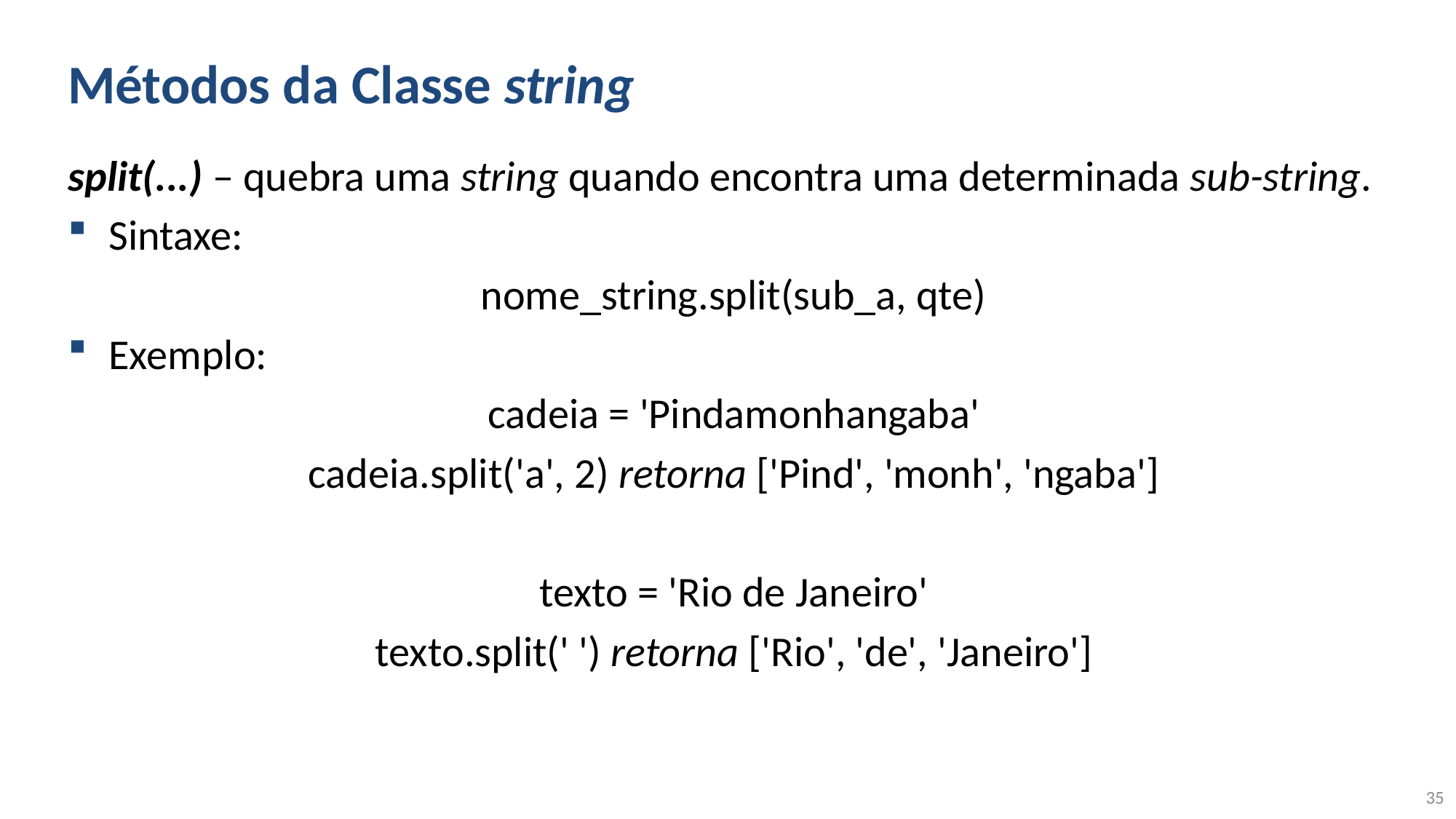

# Métodos da Classe string
split(...) – quebra uma string quando encontra uma determinada sub-string.
Sintaxe:
nome_string.split(sub_a, qte)
Exemplo:
cadeia = 'Pindamonhangaba'
cadeia.split('a', 2) retorna ['Pind', 'monh', 'ngaba']

texto = 'Rio de Janeiro'
texto.split(' ') retorna ['Rio', 'de', 'Janeiro']

35